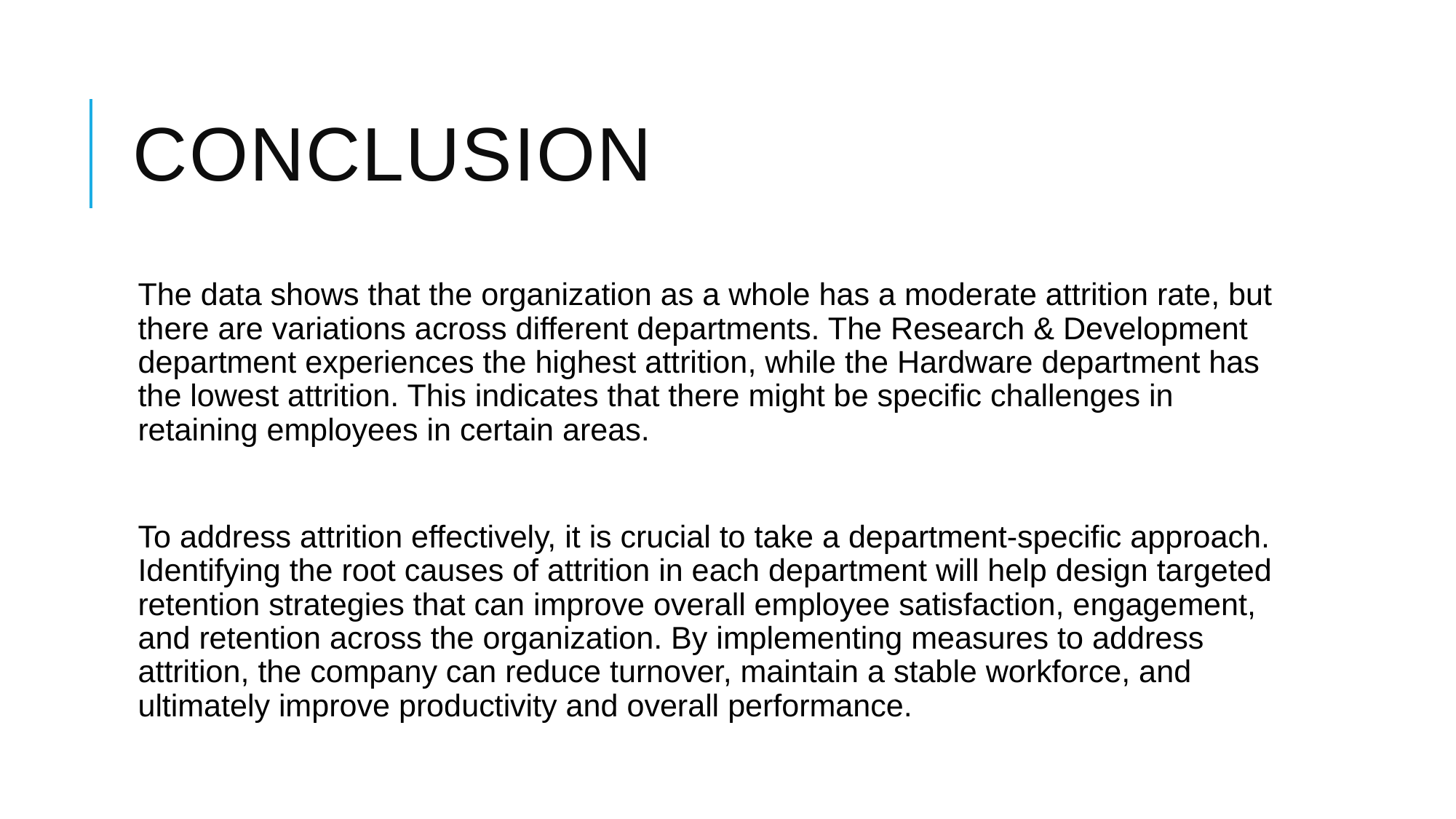

# Conclusion
The data shows that the organization as a whole has a moderate attrition rate, but there are variations across different departments. The Research & Development department experiences the highest attrition, while the Hardware department has the lowest attrition. This indicates that there might be specific challenges in retaining employees in certain areas.

To address attrition effectively, it is crucial to take a department-specific approach. Identifying the root causes of attrition in each department will help design targeted retention strategies that can improve overall employee satisfaction, engagement, and retention across the organization. By implementing measures to address attrition, the company can reduce turnover, maintain a stable workforce, and ultimately improve productivity and overall performance.